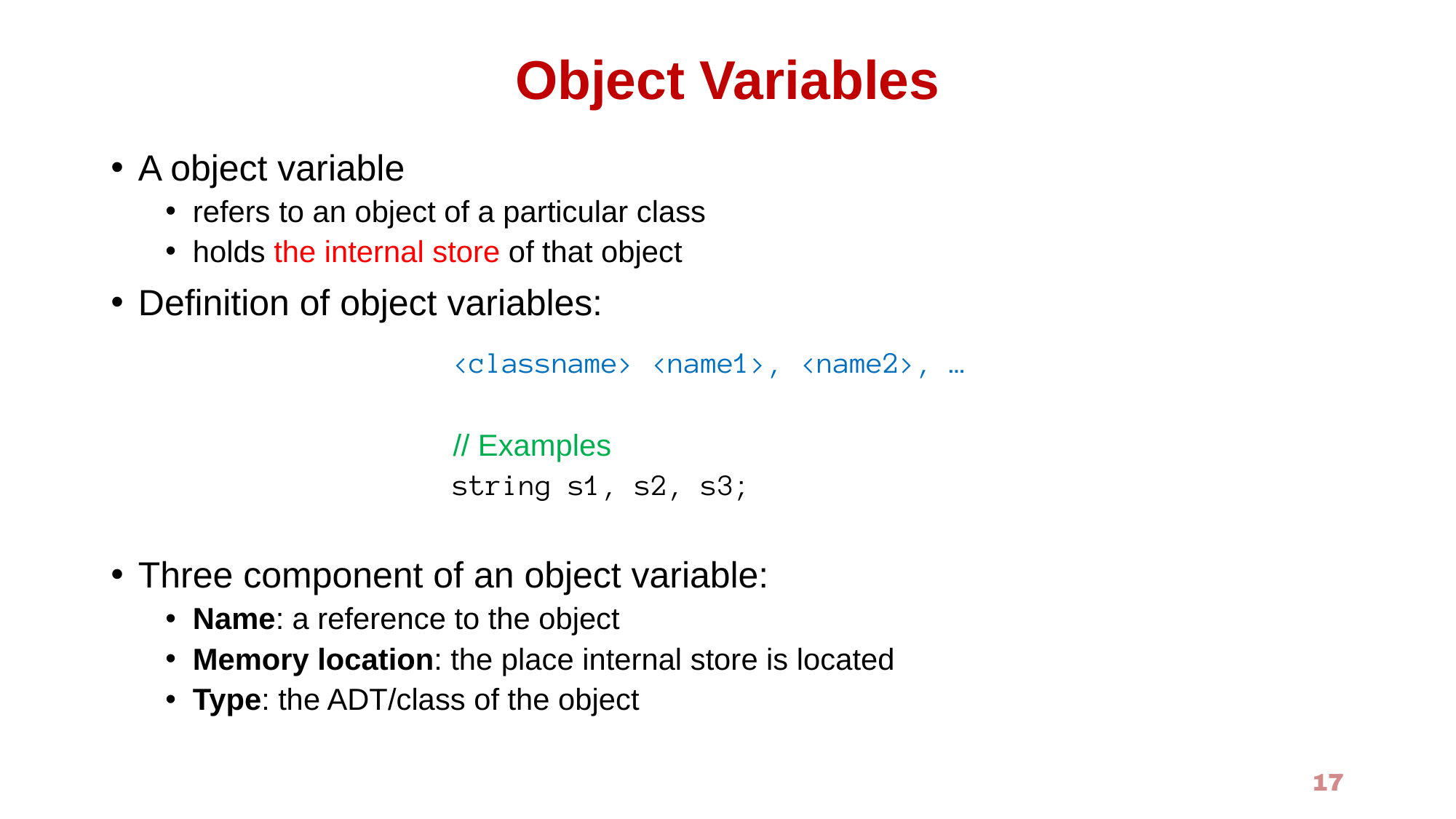

# Object Variables
A object variable
refers to an object of a particular class
holds the internal store of that object
Definition of object variables:

Three component of an object variable:
Name: a reference to the object
Memory location: the place internal store is located
Type: the ADT/class of the object

<classname> <name1>, <name2>, …
// Examples
string s1, s2, s3;
17